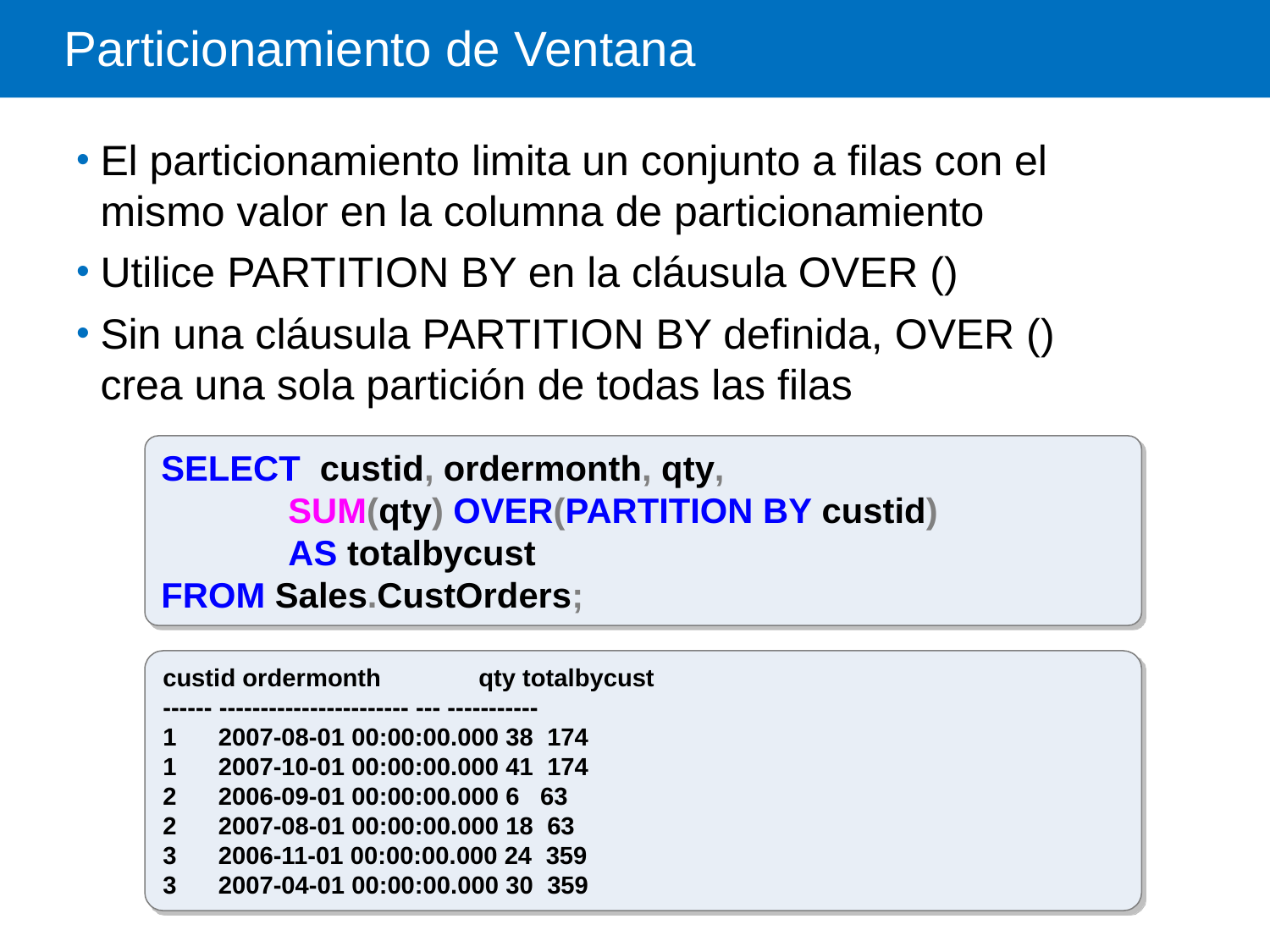

# Particionamiento de Ventana
El particionamiento limita un conjunto a filas con el mismo valor en la columna de particionamiento
Utilice PARTITION BY en la cláusula OVER ()
Sin una cláusula PARTITION BY definida, OVER () crea una sola partición de todas las filas
SELECT  custid, ordermonth, qty,
     	SUM(qty) OVER(PARTITION BY custid)
	AS totalbycust
FROM Sales.CustOrders;
custid ordermonth              qty totalbycust
------ ----------------------- --- -----------
1      2007-08-01 00:00:00.000 38  174
1      2007-10-01 00:00:00.000 41  174
2      2006-09-01 00:00:00.000 6   63
2      2007-08-01 00:00:00.000 18  63
3      2006-11-01 00:00:00.000 24  359
3      2007-04-01 00:00:00.000 30  359